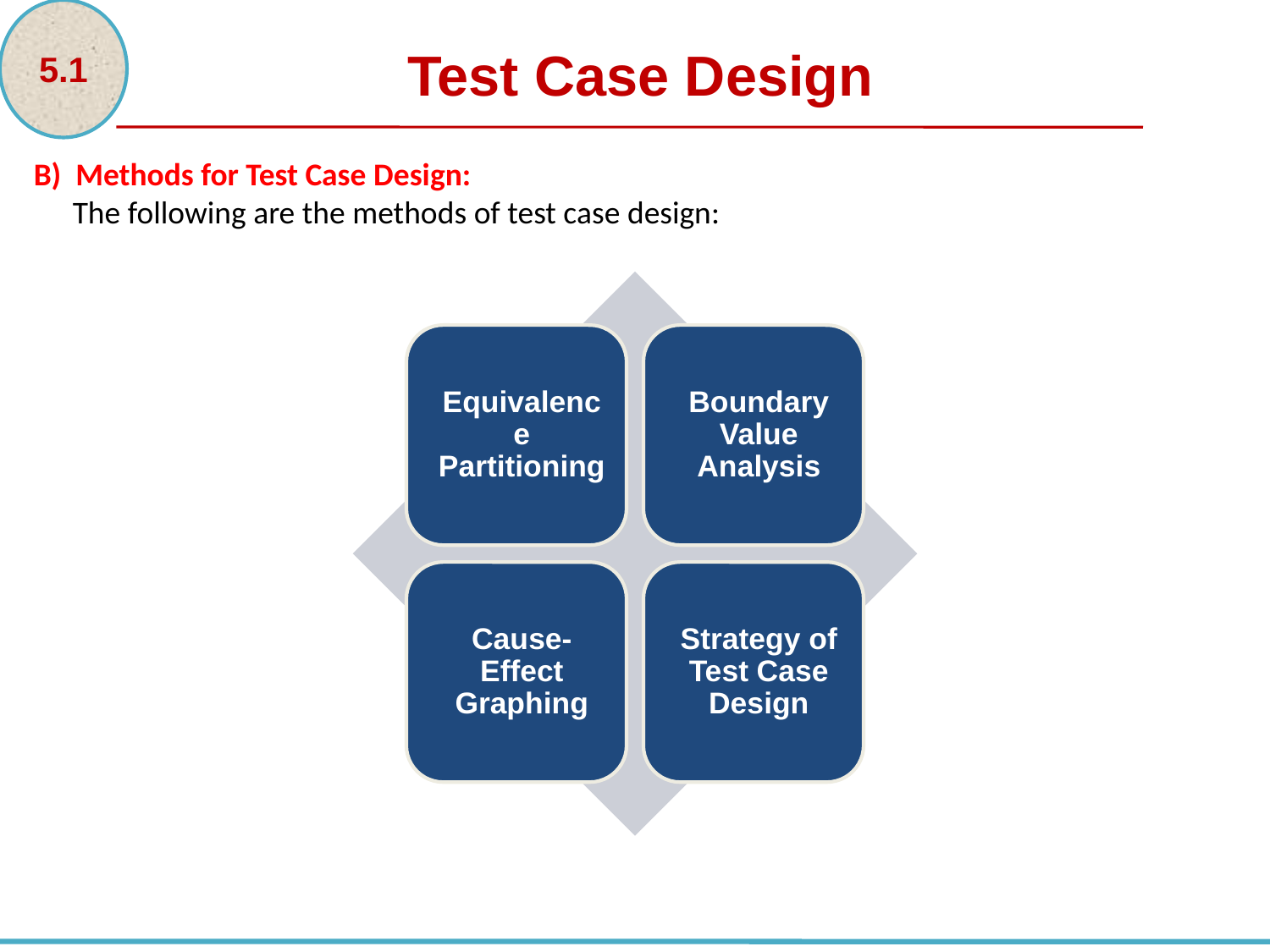

5.1
Test Case Design
B)  Methods for Test Case Design:
The following are the methods of test case design:
Equivalence Partitioning
Boundary Value Analysis
Cause-Effect Graphing
Strategy of Test Case Design